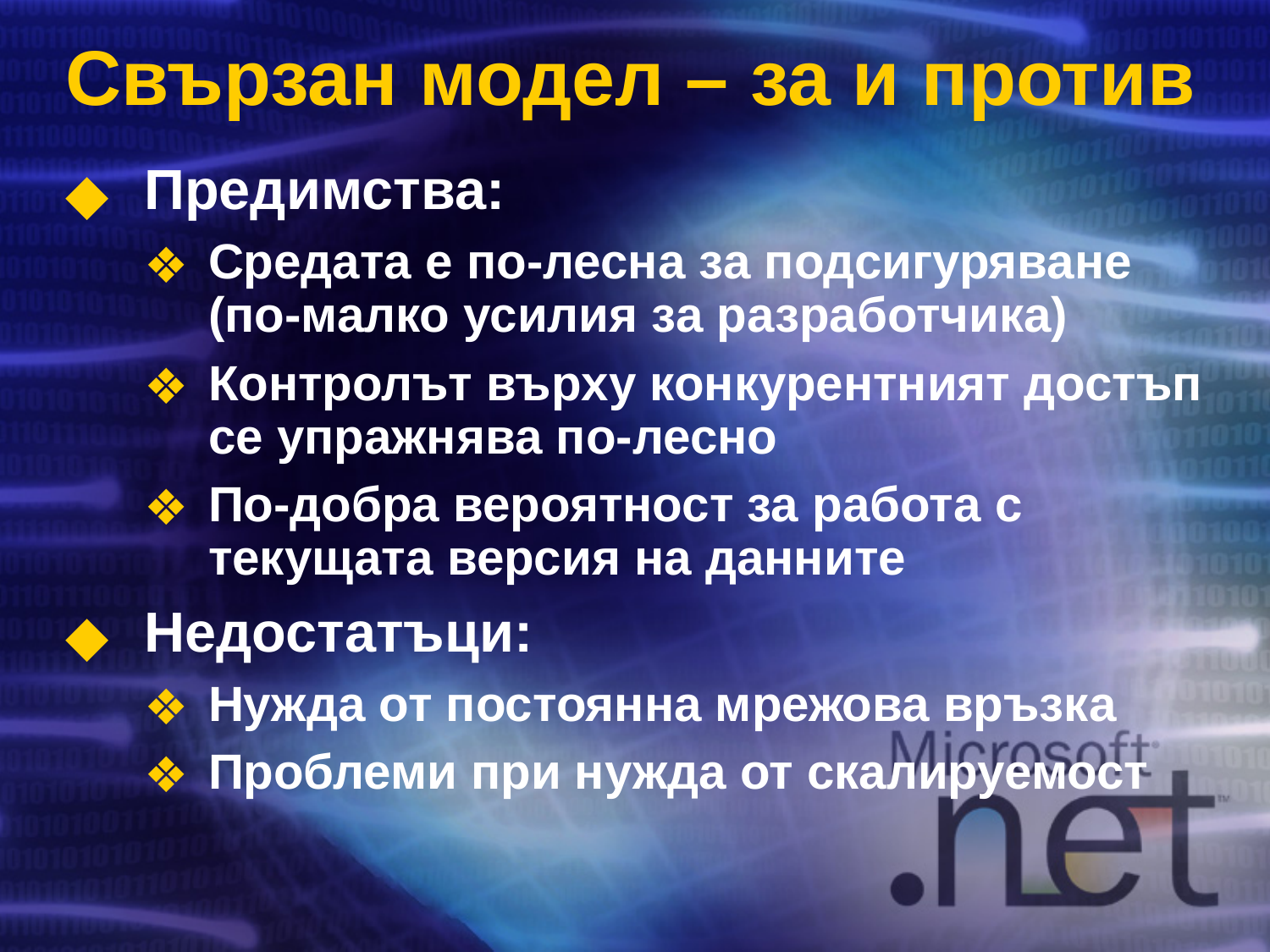

# Свързан модел – за и против
Предимства:
Средата е по-лесна за подсигуряване (по-малко усилия за разработчика)
Контролът върху конкурентният достъп се упражнява по-лесно
По-добра вероятност за работа с текущата версия на данните
Недостатъци:
Нужда от постоянна мрежова връзка
Проблеми при нужда от скалируемост